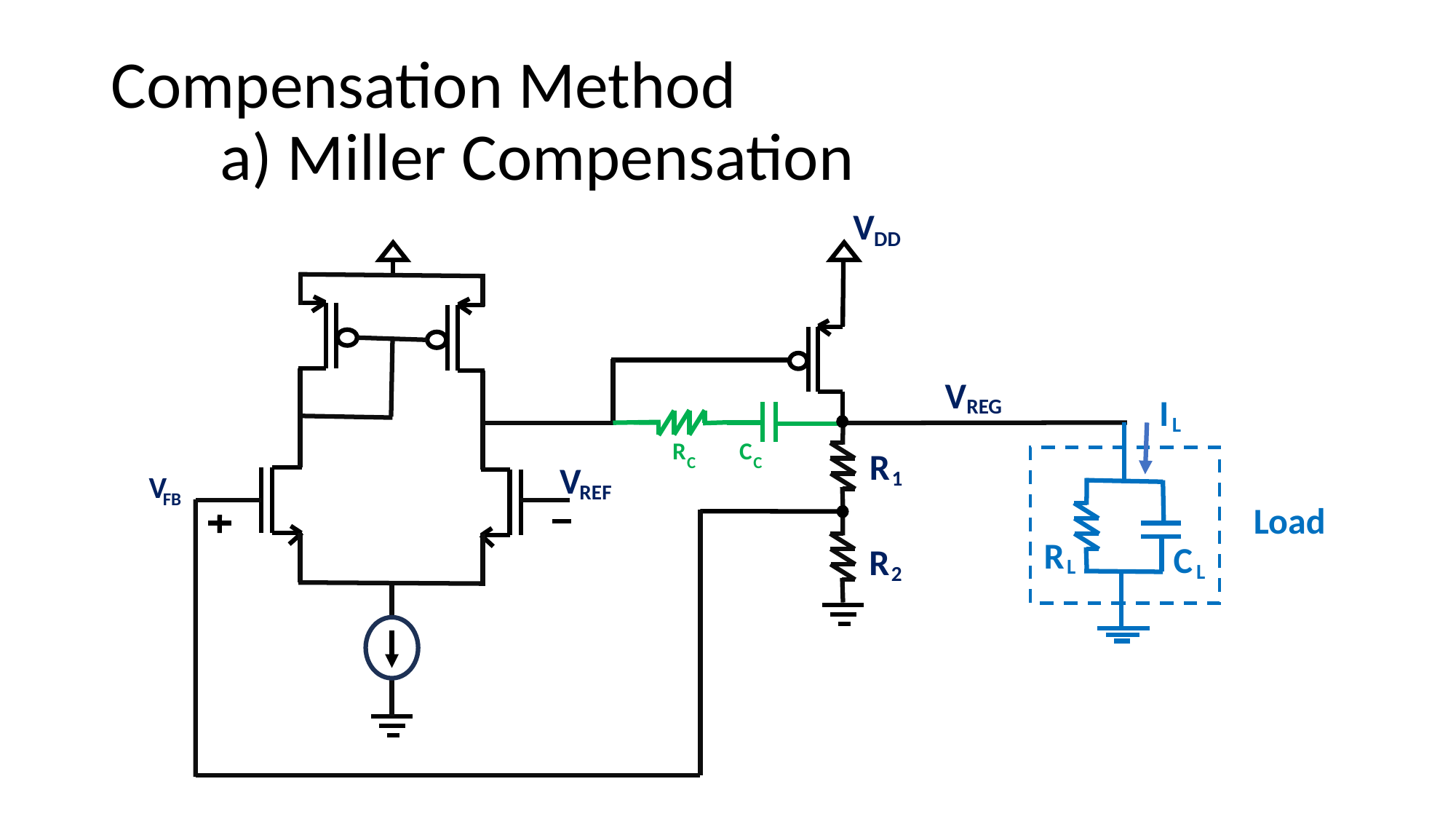

# Compensation Method a) Miller Compensation
V
DD

V
I
REG
L

C
C
R
C
R

V
REF
1
V
FB
Load

R
C
R
L
L
2